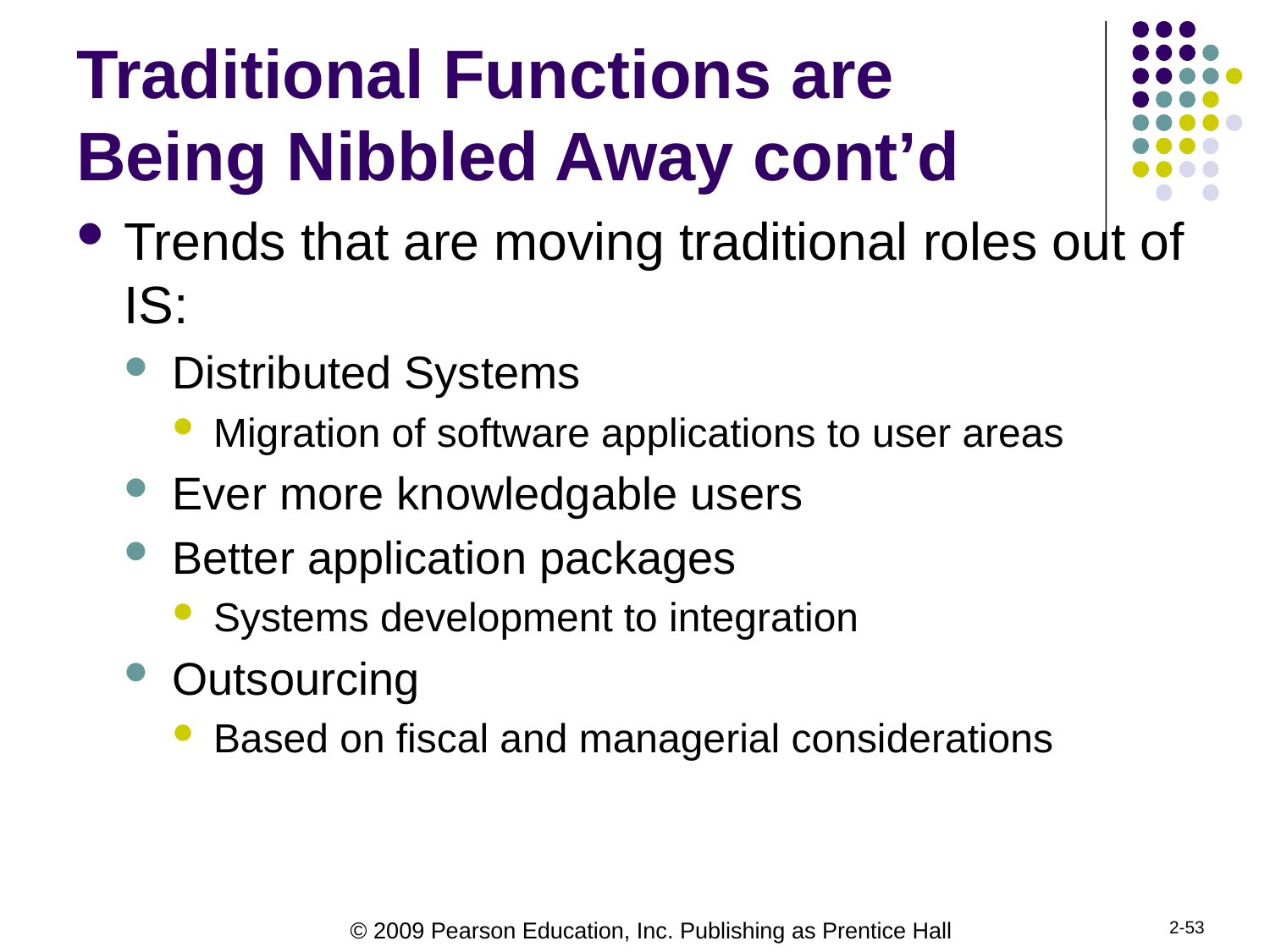

# Traditional Functions are Being Nibbled Away cont’d
Trends that are moving traditional roles out of IS:
Distributed Systems
Migration of software applications to user areas
Ever more knowledgable users
Better application packages
Systems development to integration
Outsourcing
Based on fiscal and managerial considerations
2-53